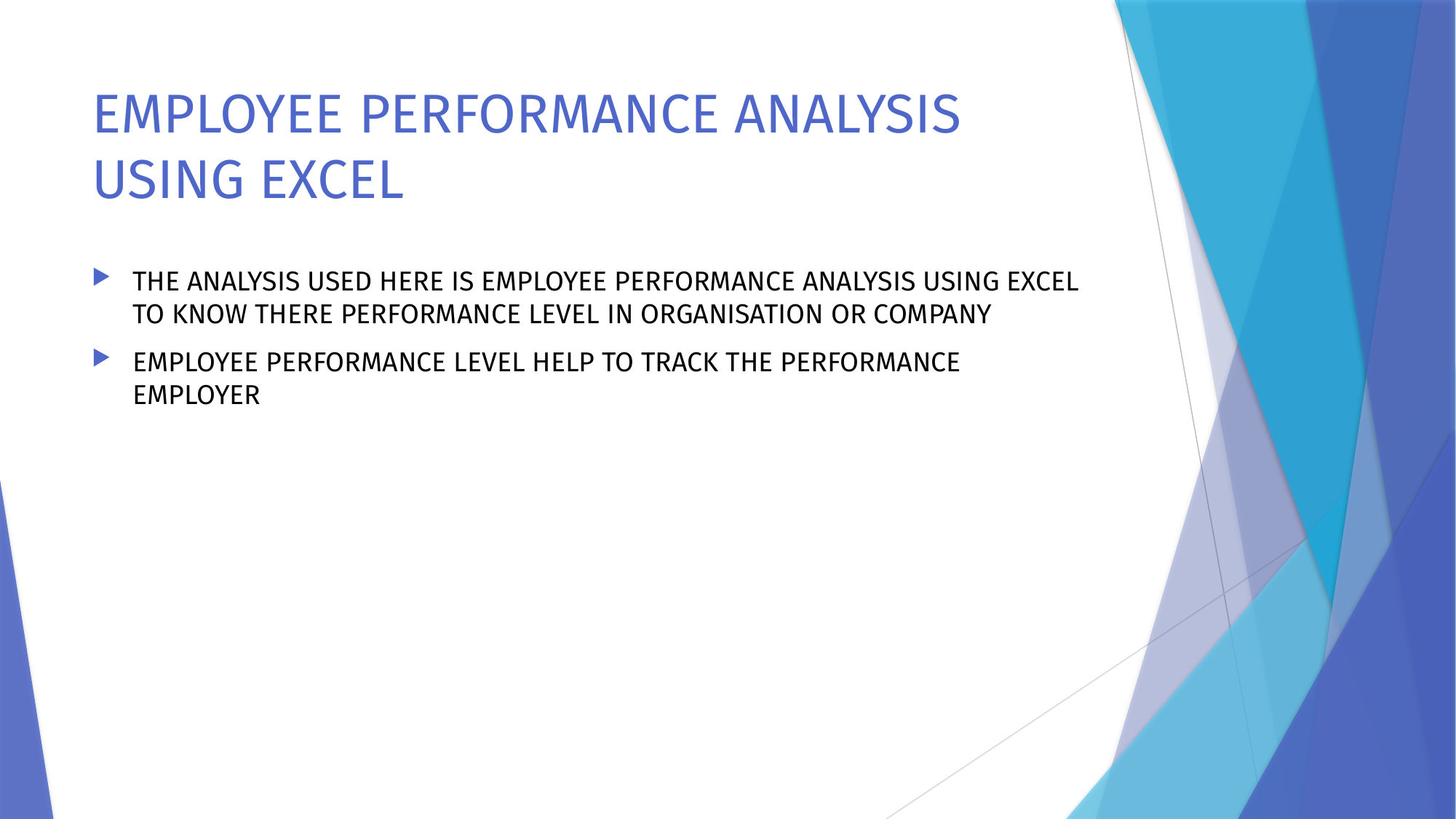

# EMPLOYEE PERFORMANCE ANALYSIS USING EXCEL
THE ANALYSIS USED HERE IS EMPLOYEE PERFORMANCE ANALYSIS USING EXCEL TO KNOW THERE PERFORMANCE LEVEL IN ORGANISATION OR COMPANY
EMPLOYEE PERFORMANCE LEVEL HELP TO TRACK THE PERFORMANCE EMPLOYER